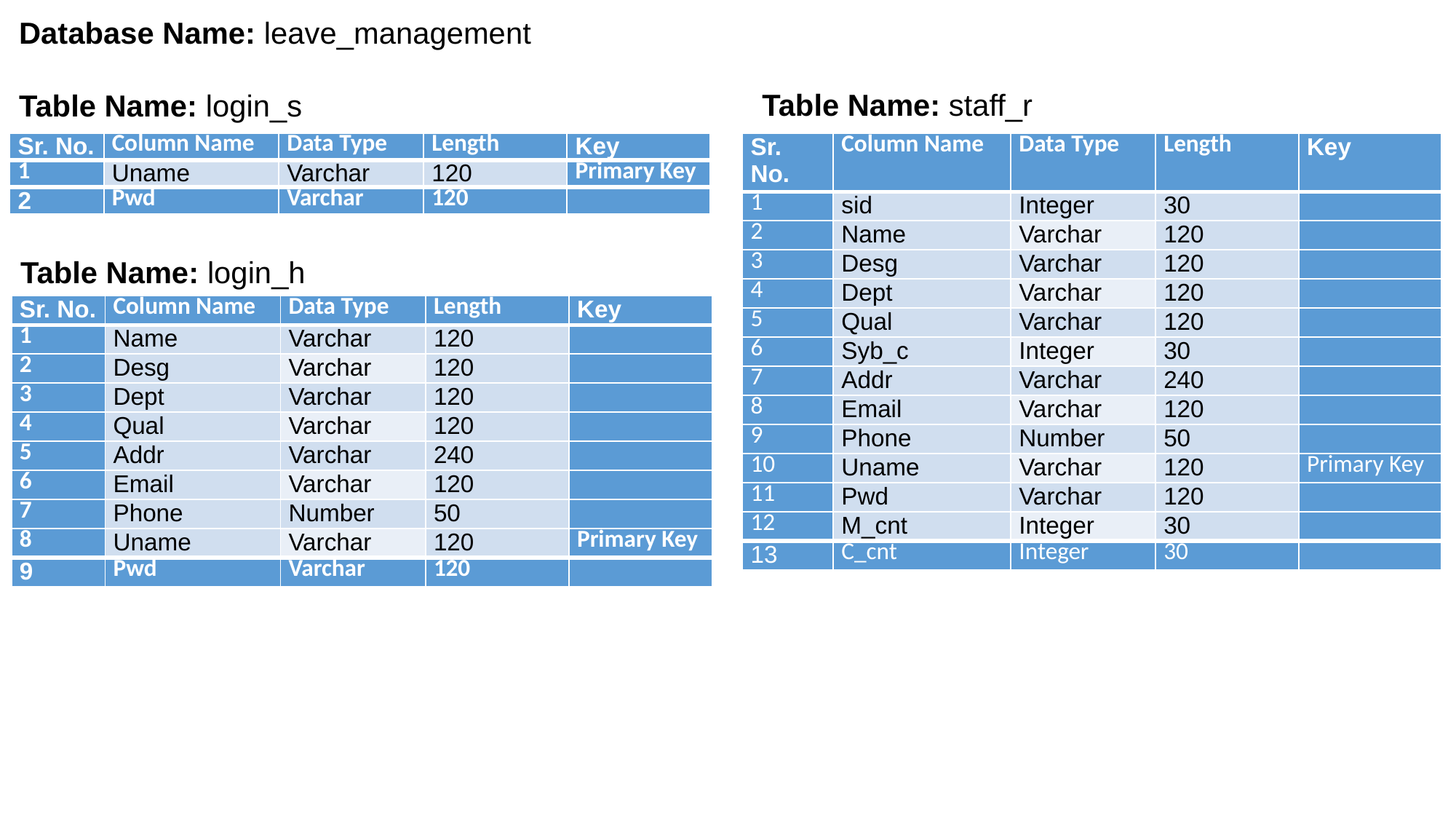

Database Name: leave_management

Table Name: login_s
Table Name: staff_r
| Sr. No. | Column Name | Data Type | Length | Key |
| --- | --- | --- | --- | --- |
| 1 | Uname | Varchar | 120 | Primary Key |
| 2 | Pwd | Varchar | 120 |  |
| Sr. No. | Column Name | Data Type | Length | Key |
| --- | --- | --- | --- | --- |
| 1 | sid | Integer | 30 |  |
| 2 | Name | Varchar | 120 |  |
| 3 | Desg | Varchar | 120 |  |
| 4 | Dept | Varchar | 120 |  |
| 5 | Qual | Varchar | 120 |  |
| 6 | Syb\_c | Integer | 30 |  |
| 7 | Addr | Varchar | 240 |  |
| 8 | Email | Varchar | 120 |  |
| 9 | Phone | Number | 50 |  |
| 10 | Uname | Varchar | 120 | Primary Key |
| 11 | Pwd | Varchar | 120 |  |
| 12 | M\_cnt | Integer | 30 |  |
| 13 | C\_cnt | Integer | 30 |  |
Table Name: login_h
| Sr. No. | Column Name | Data Type | Length | Key |
| --- | --- | --- | --- | --- |
| 1 | Name | Varchar | 120 |  |
| 2 | Desg | Varchar | 120 |  |
| 3 | Dept | Varchar | 120 |  |
| 4 | Qual | Varchar | 120 |  |
| 5 | Addr | Varchar | 240 |  |
| 6 | Email | Varchar | 120 |  |
| 7 | Phone | Number | 50 |  |
| 8 | Uname | Varchar | 120 | Primary Key |
| 9 | Pwd | Varchar | 120 |  |